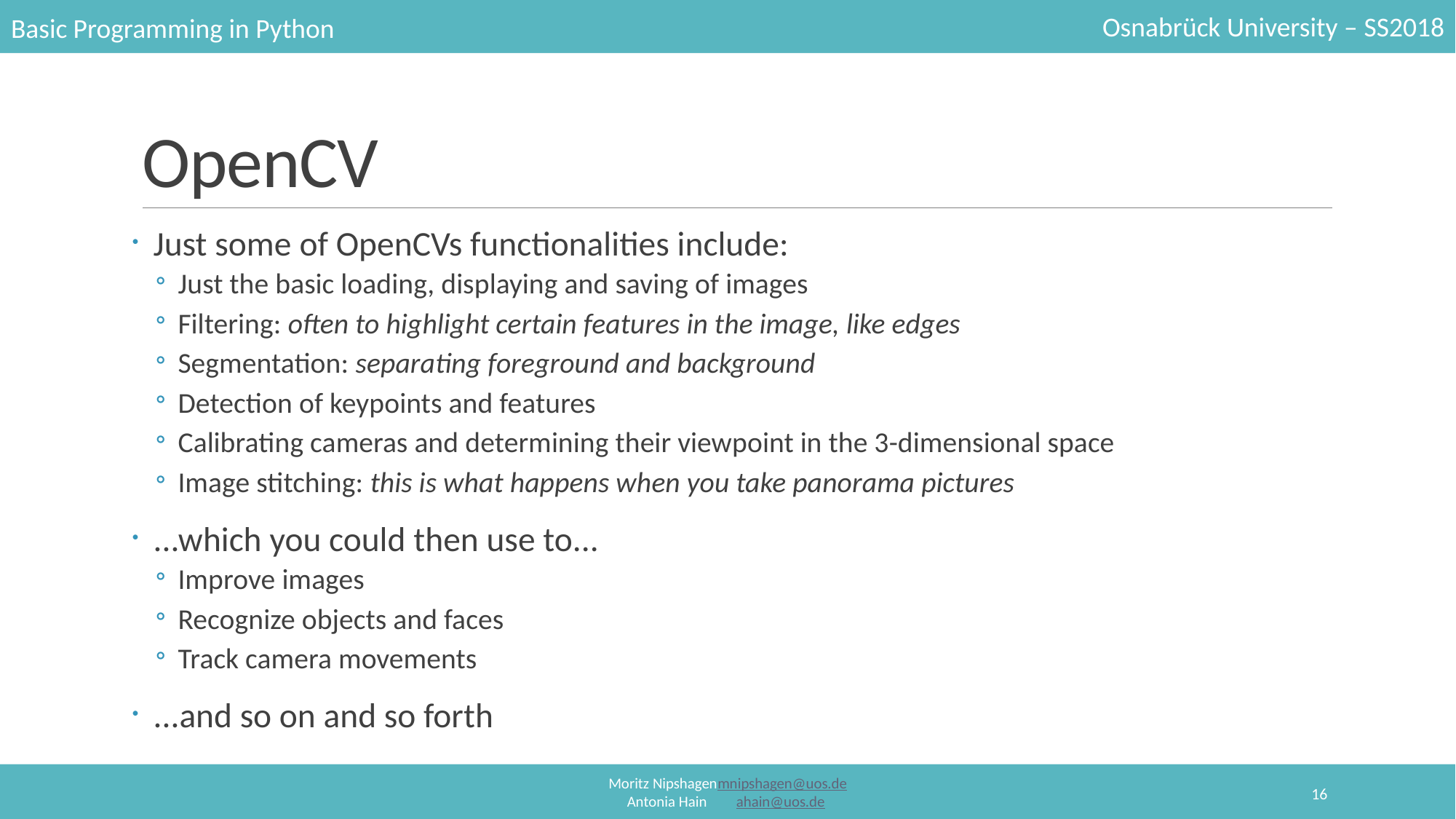

# OpenCV
Just some of OpenCVs functionalities include:
Just the basic loading, displaying and saving of images
Filtering: often to highlight certain features in the image, like edges
Segmentation: separating foreground and background
Detection of keypoints and features
Calibrating cameras and determining their viewpoint in the 3-dimensional space
Image stitching: this is what happens when you take panorama pictures
...which you could then use to...
Improve images
Recognize objects and faces
Track camera movements
...and so on and so forth

16